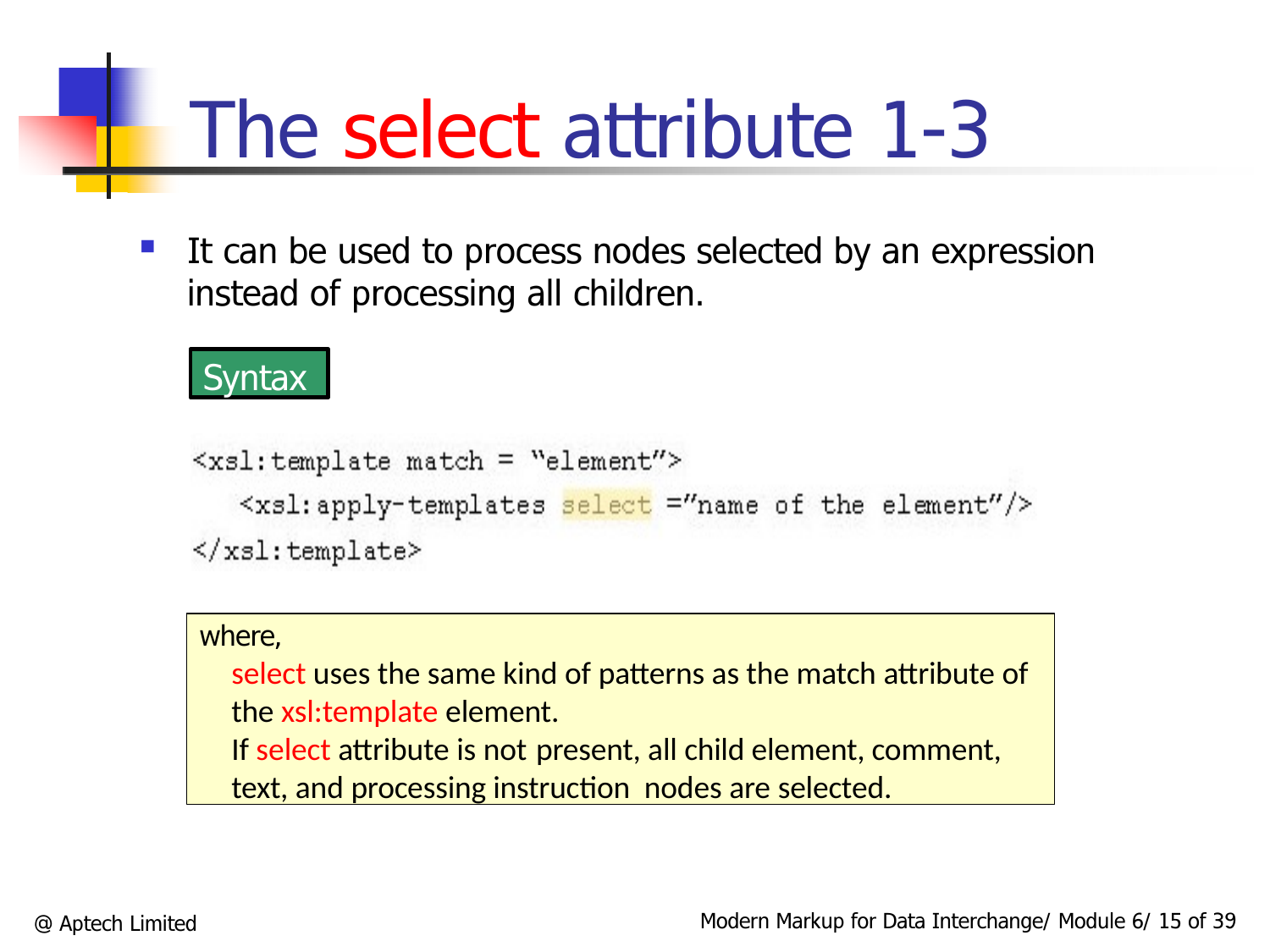

# The select attribute 1-3

It can be used to process nodes selected by an expression
instead of processing all children.
Syntax

where,
select uses the same kind of patterns as the match attribute of the xsl:template element.
If select attribute is not present, all child element, comment, text, and processing instruction  nodes are selected.
@ Aptech Limited
Modern Markup for Data Interchange/ Module 6/ 15 of 39